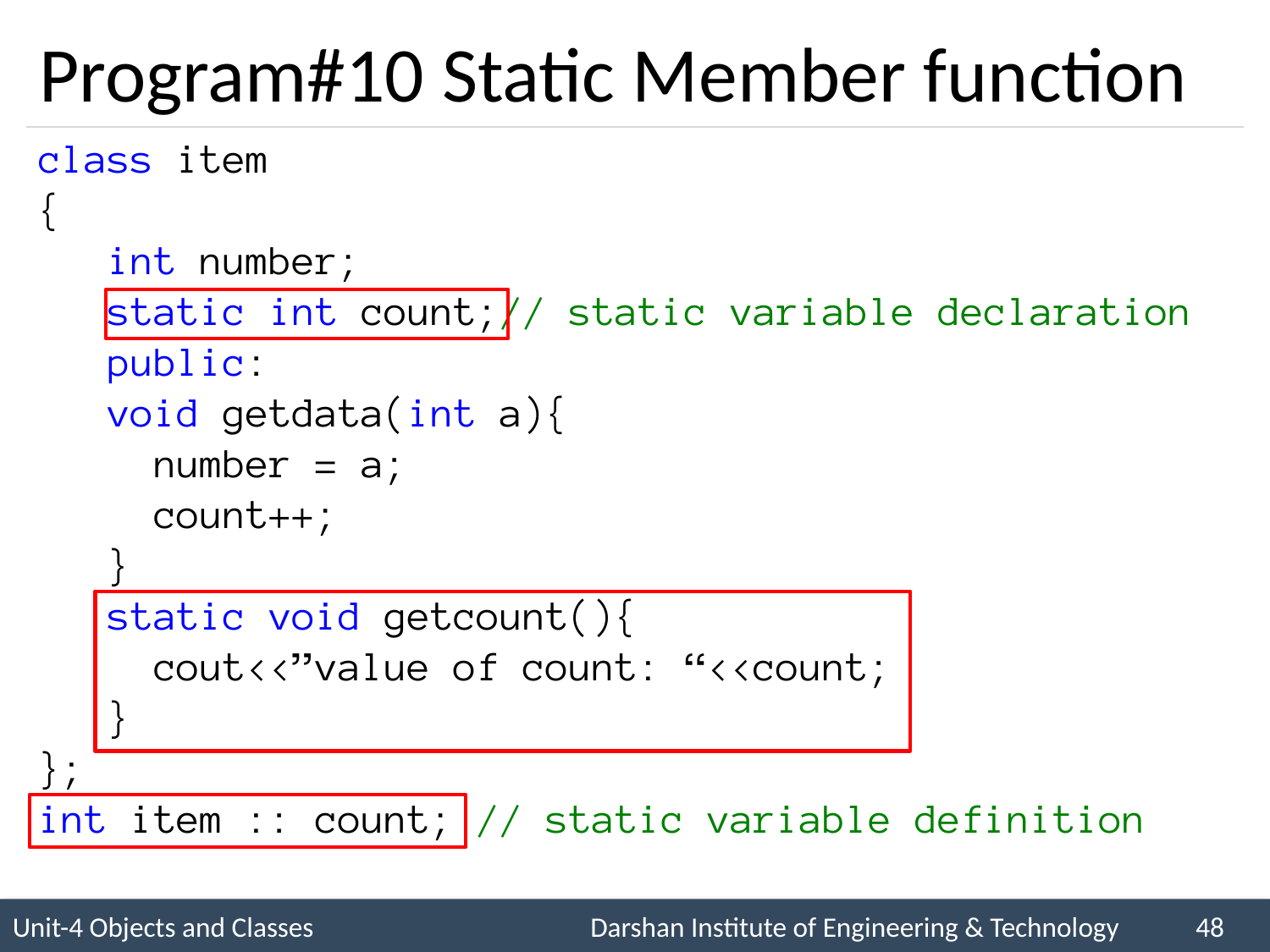

# Program#10 Static Member function
class item
{
   int number;
   static int count;// static variable declaration
   public:
   void getdata(int a){
     number = a;
     count++;
   }
   static void getcount(){
     cout<<”value of count: “<<count;
   }
};
int item :: count; // static variable definition